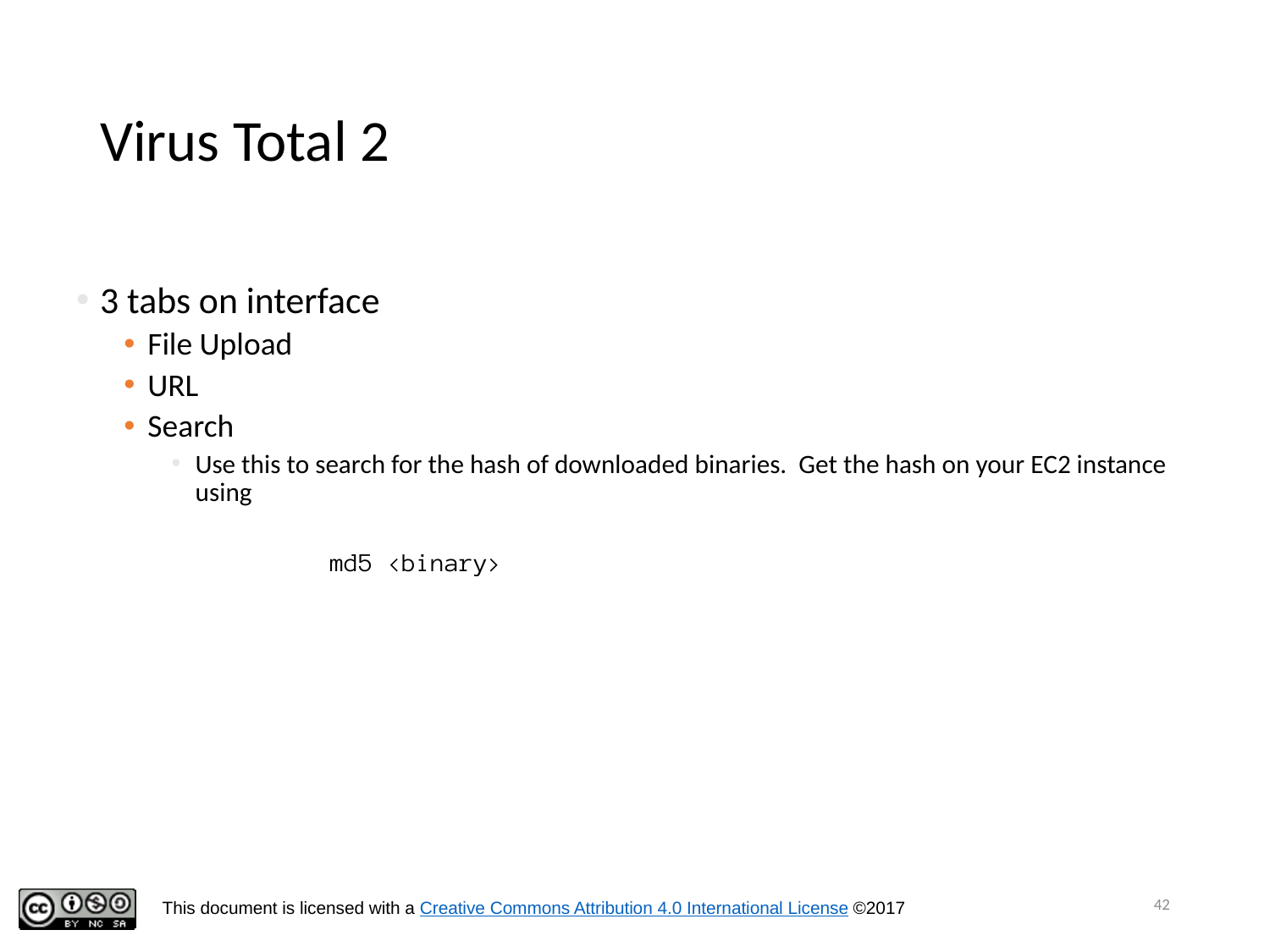

# Virus Total 2
3 tabs on interface
File Upload
URL
Search
Use this to search for the hash of downloaded binaries.  Get the hash on your EC2 instance using

	md5 <binary>
42